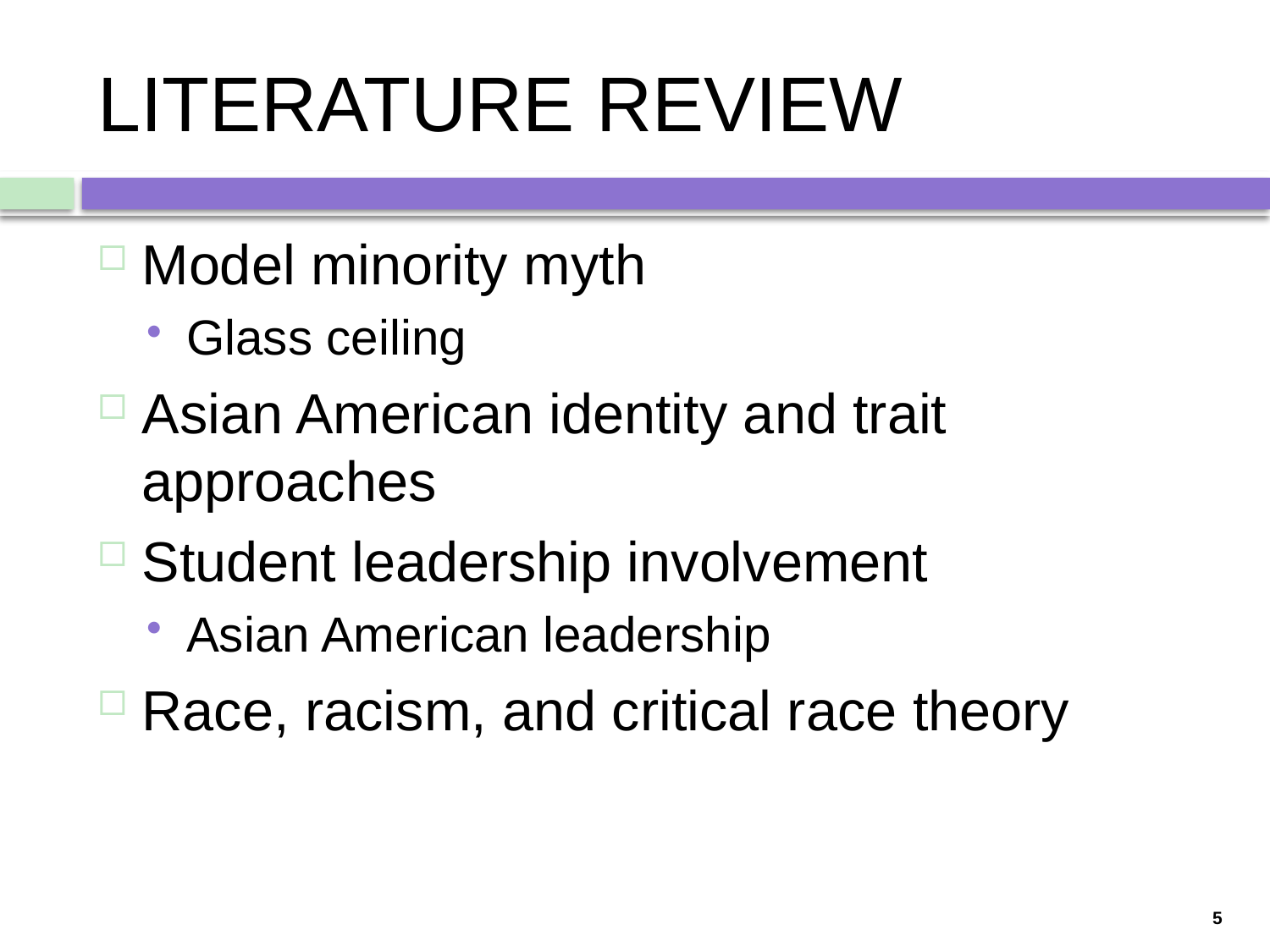

# LITERATURE REVIEW
Model minority myth
Glass ceiling
Asian American identity and trait approaches
Student leadership involvement
Asian American leadership
Race, racism, and critical race theory
5